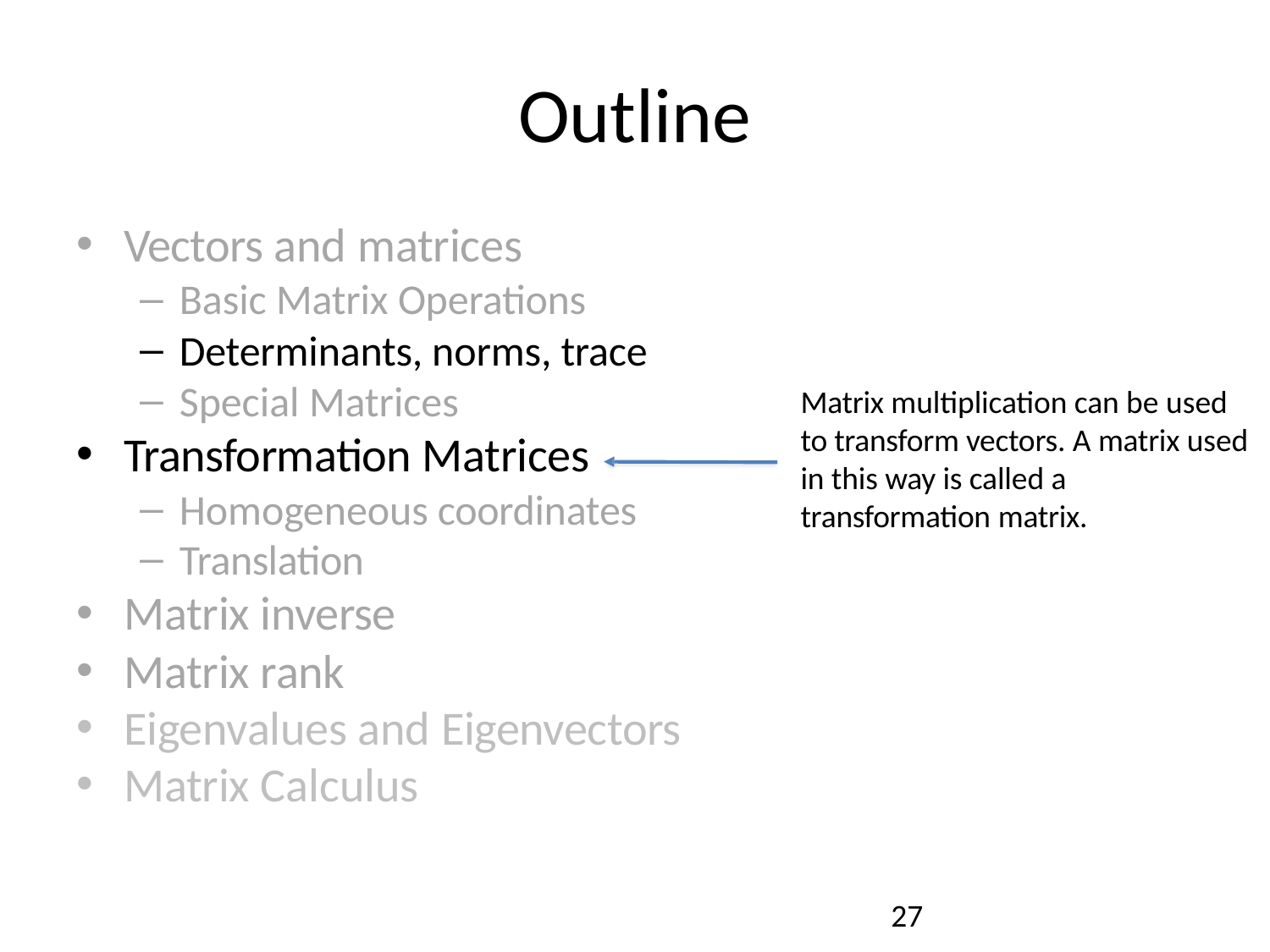

# Outline
Vectors and matrices
Basic Matrix Operations
Determinants, norms, trace
Special Matrices
Transformation Matrices
Homogeneous coordinates
Translation
Matrix inverse
Matrix rank
Eigenvalues and Eigenvectors
Matrix Calculus
Matrix multiplication can be used  to transform vectors. A matrix used  in this way is called a  transformation matrix.

27